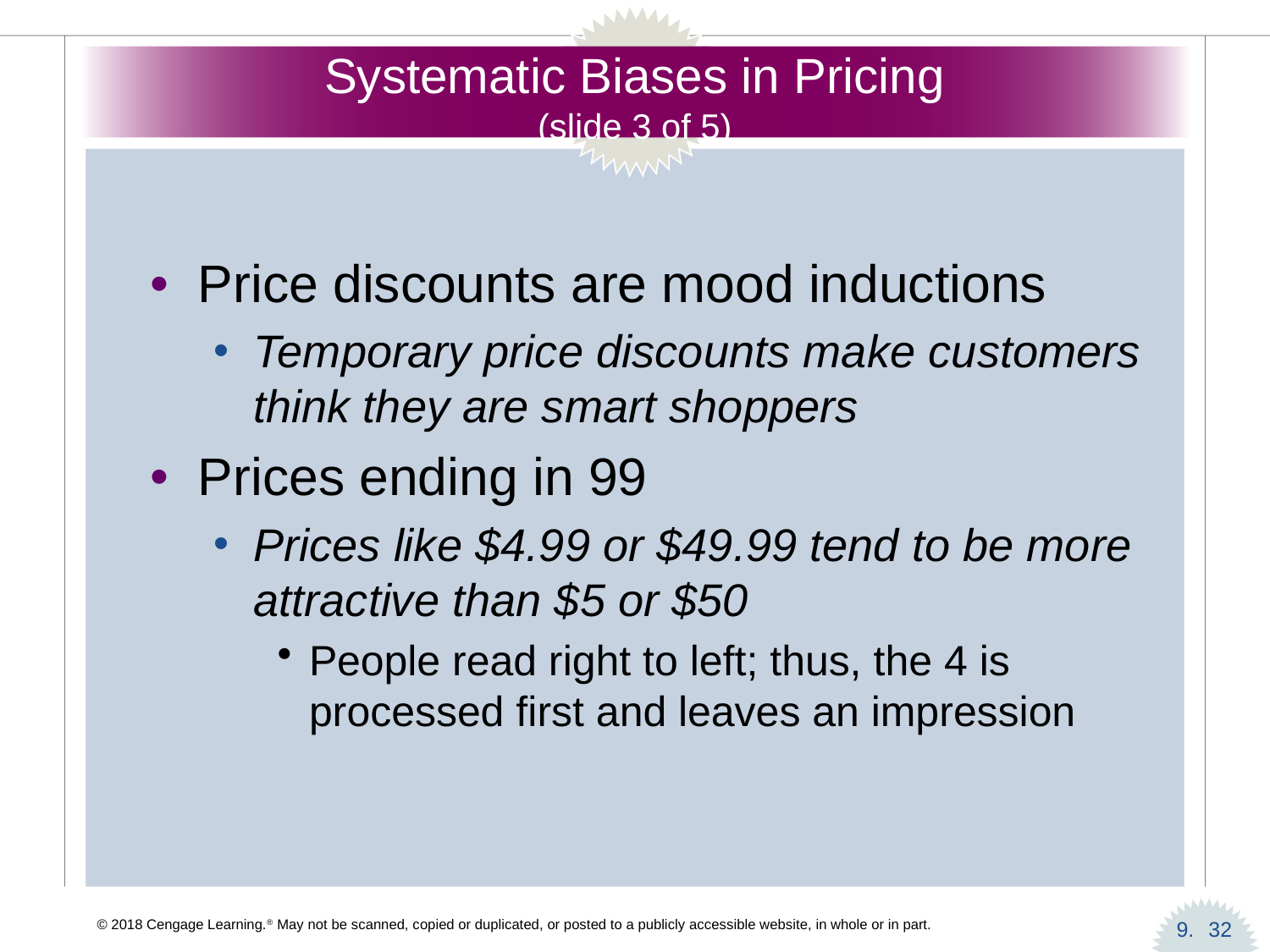

# Systematic Biases in Pricing (slide 3 of 5)
Price discounts are mood inductions
Temporary price discounts make customers think they are smart shoppers
Prices ending in 99
Prices like $4.99 or $49.99 tend to be more attractive than $5 or $50
People read right to left; thus, the 4 is processed first and leaves an impression

32